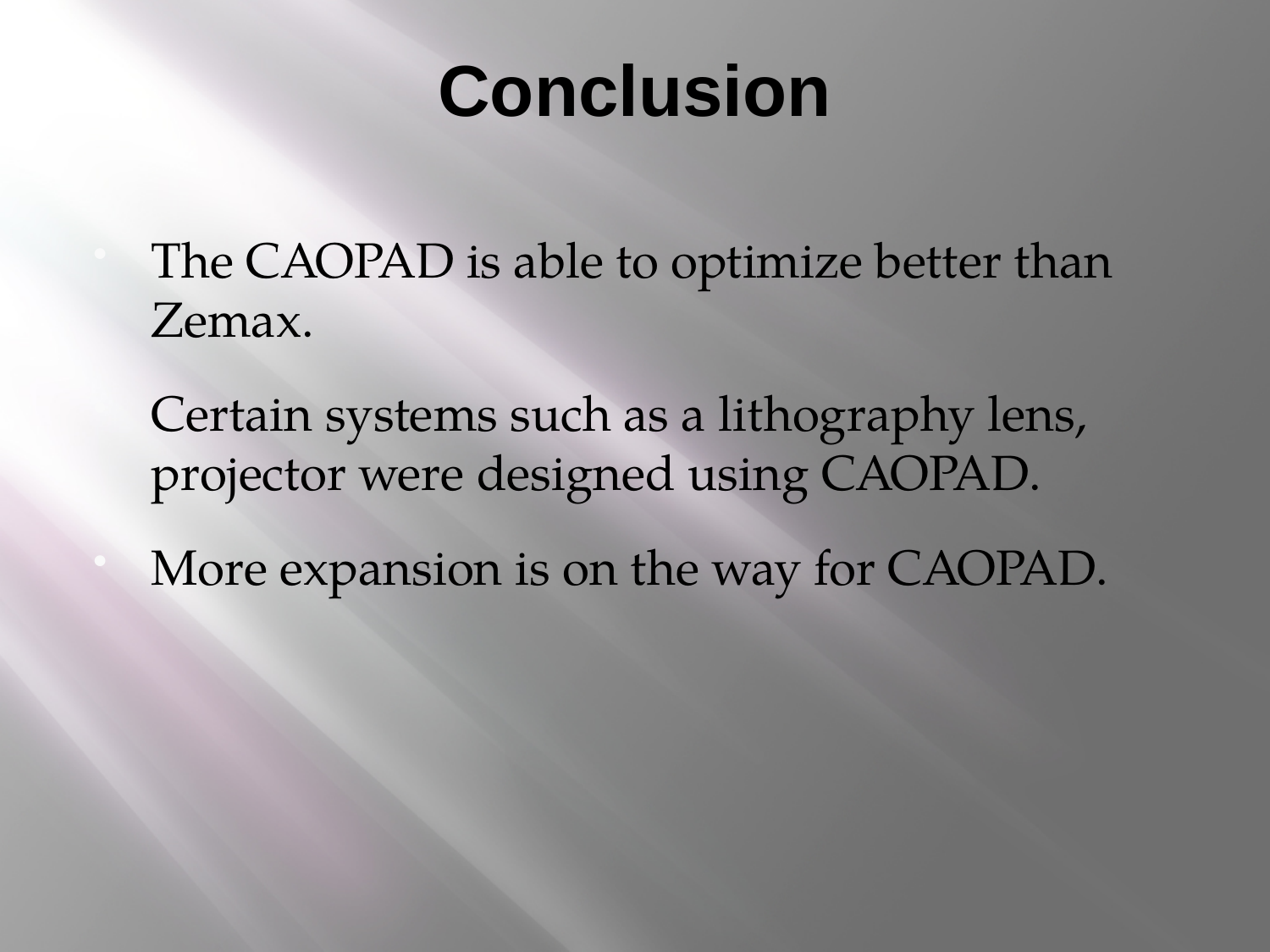

# Conclusion
The CAOPAD is able to optimize better than Zemax.
Certain systems such as a lithography lens, projector were designed using CAOPAD.
More expansion is on the way for CAOPAD.